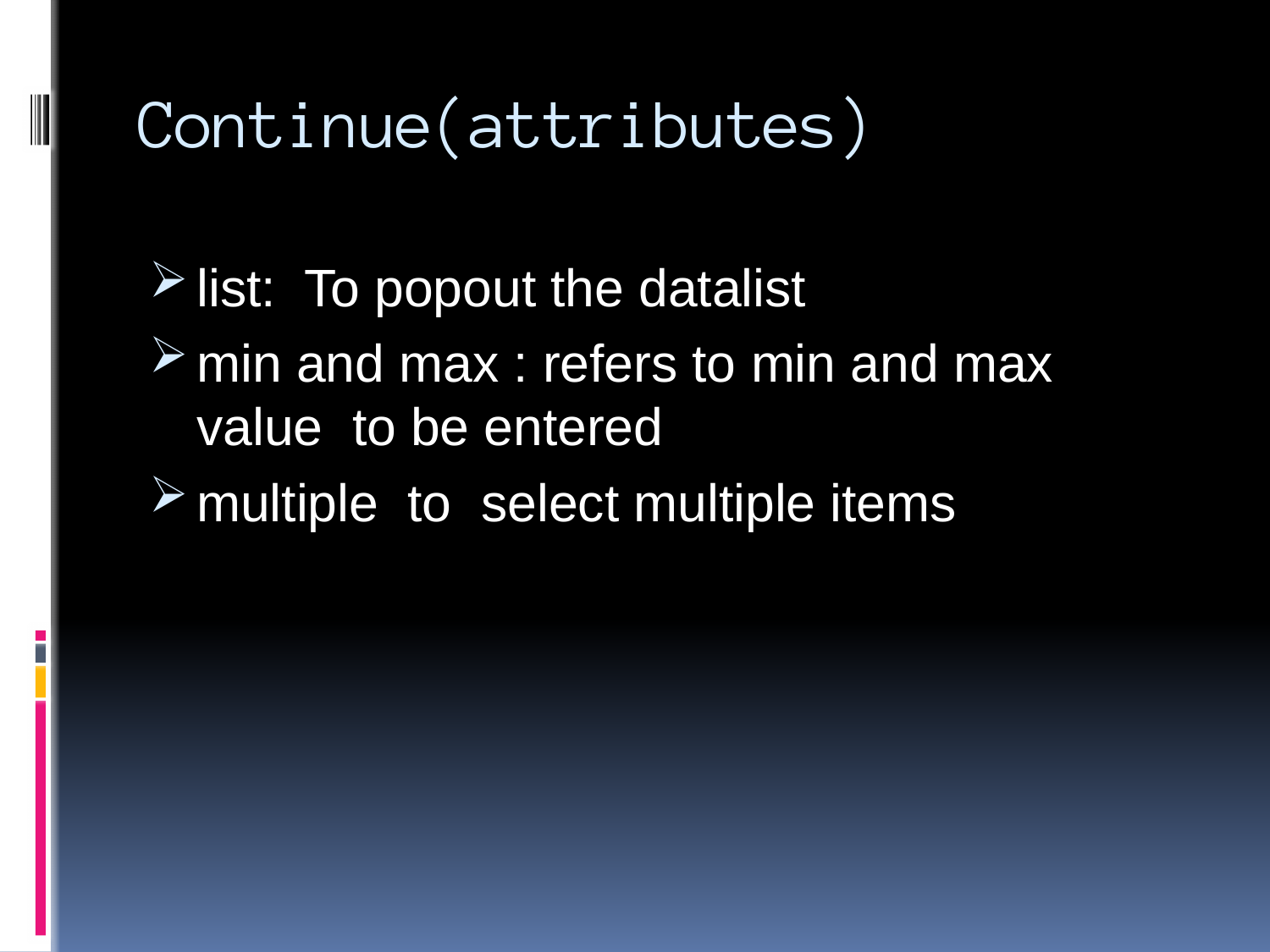

# Continue(attributes)
list:  To popout the datalist
min and max : refers to min and max value  to be entered
multiple  to  select multiple items